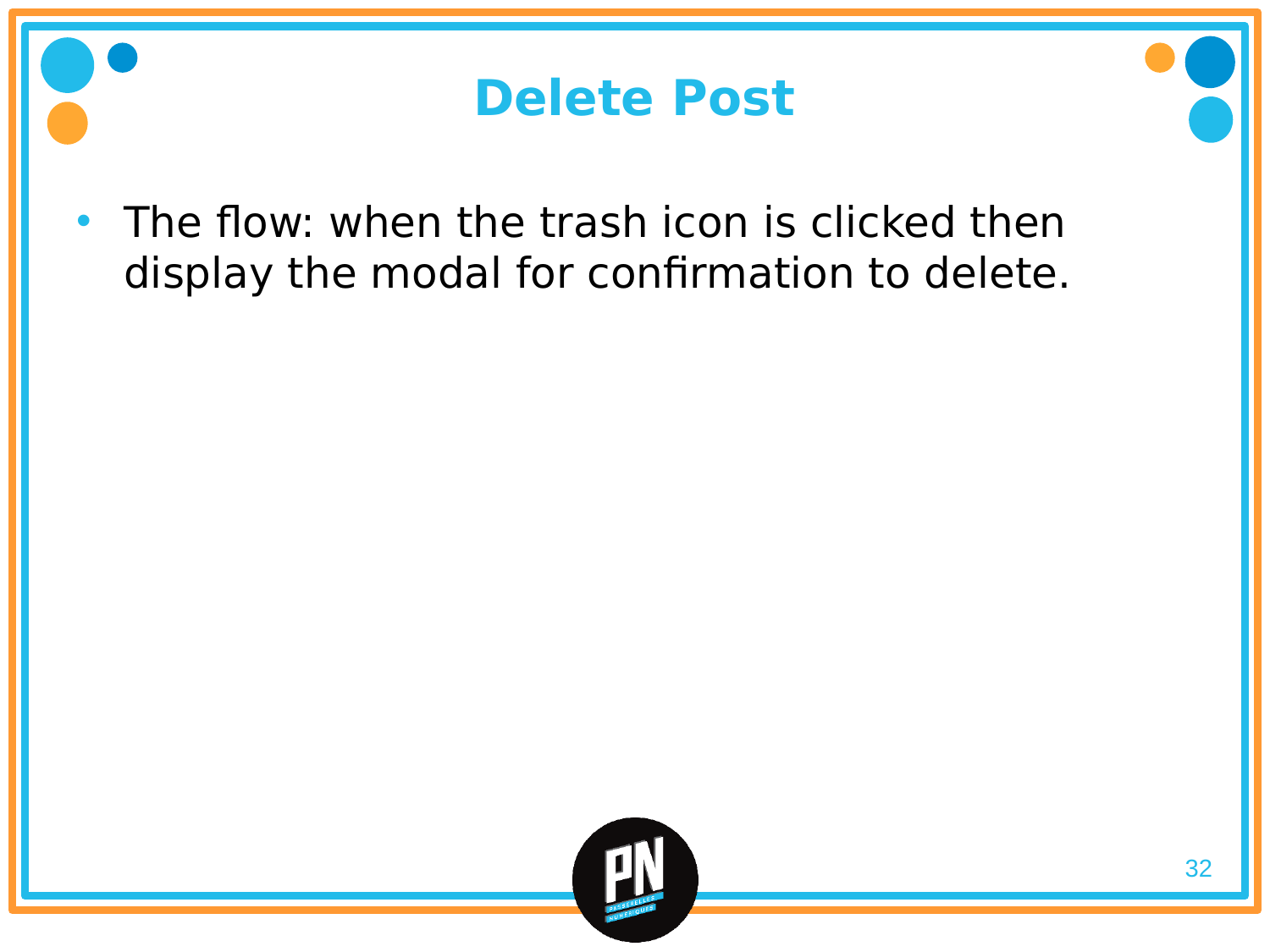

# Delete Post
The flow: when the trash icon is clicked then display the modal for confirmation to delete.